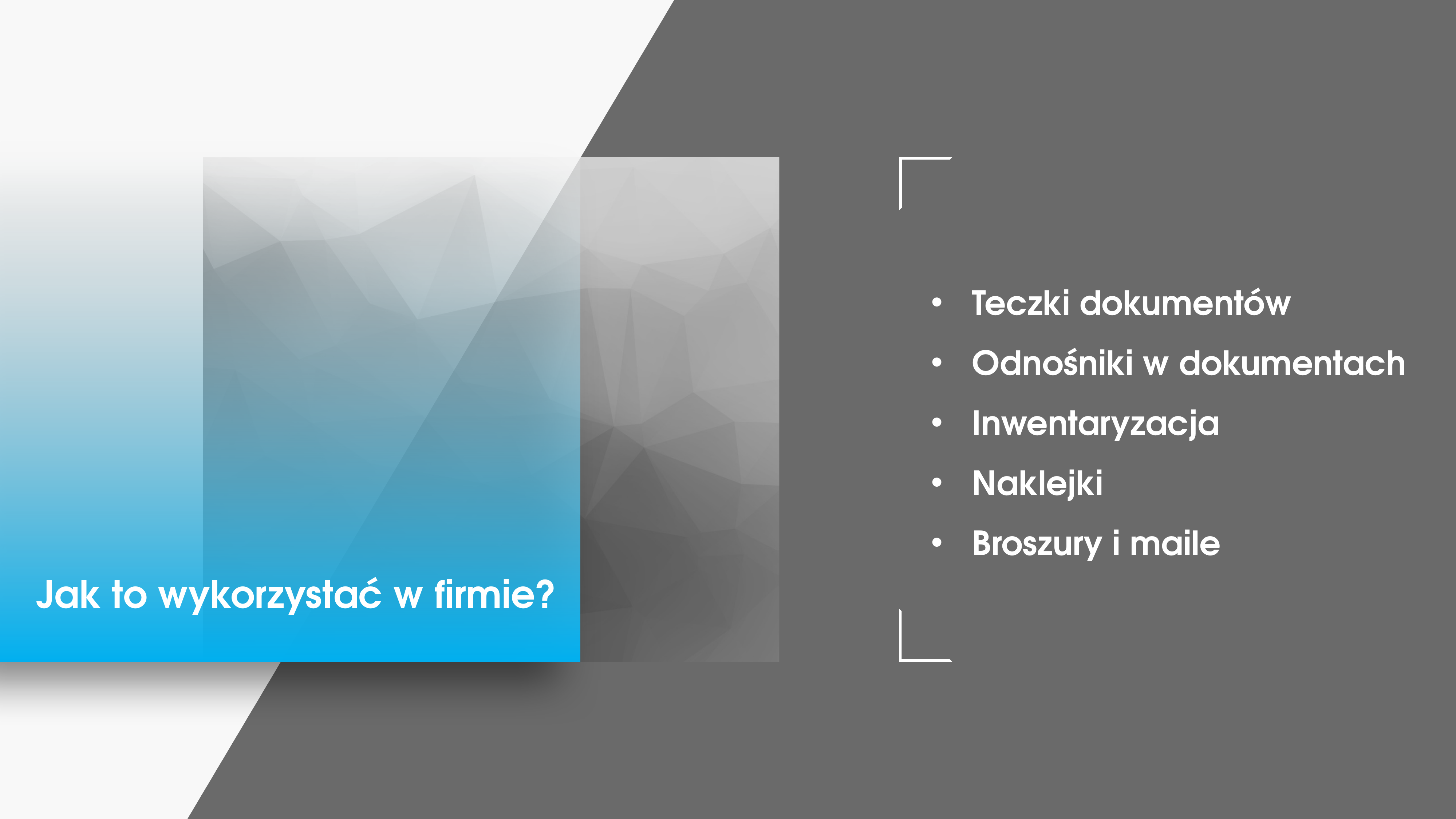

Jak to wykorzystać w firmie?

Teczki dokumentów
Odnośniki w dokumentach
Inwentaryzacja
Naklejki
Broszury i maile